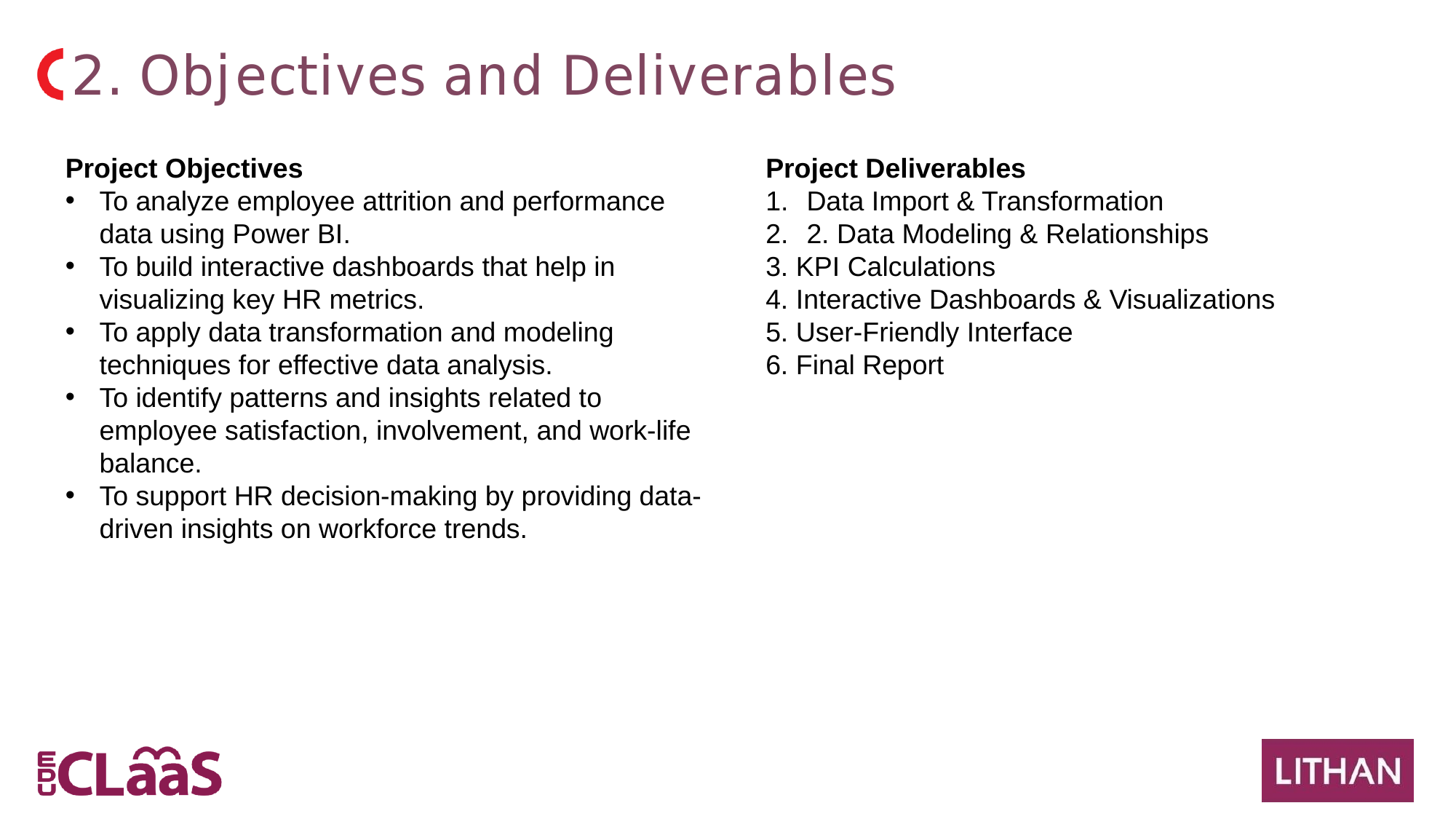

# 2. Objectives and Deliverables
Project Objectives
To analyze employee attrition and performance data using Power BI.
To build interactive dashboards that help in visualizing key HR metrics.
To apply data transformation and modeling techniques for effective data analysis.
To identify patterns and insights related to employee satisfaction, involvement, and work-life balance.
To support HR decision-making by providing data-driven insights on workforce trends.

Project Deliverables
Data Import & Transformation
2. Data Modeling & Relationships
3. KPI Calculations
4. Interactive Dashboards & Visualizations
5. User-Friendly Interface
6. Final Report